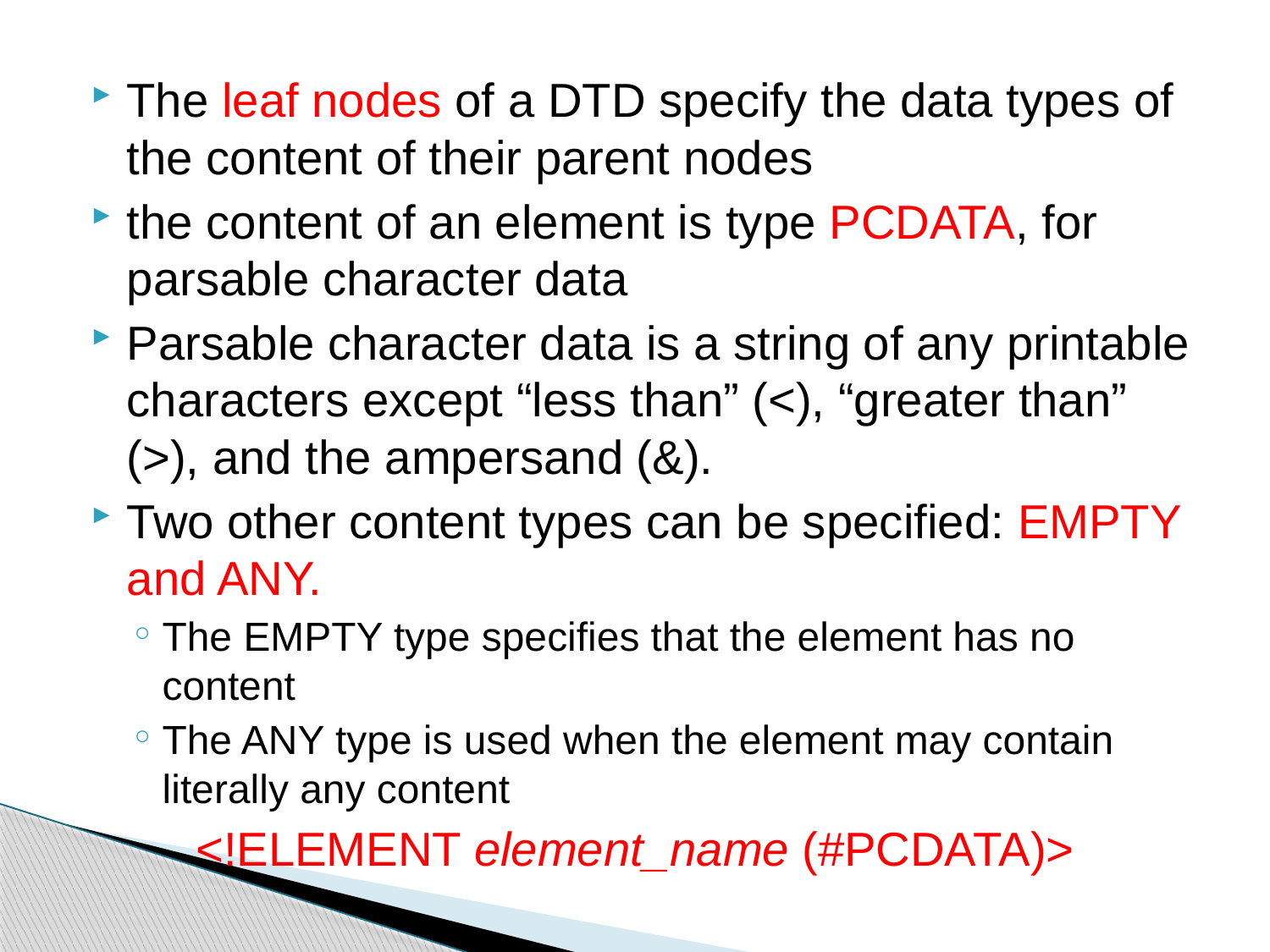

The leaf nodes of a DTD specify the data types of the content of their parent nodes
the content of an element is type PCDATA, for parsable character data
Parsable character data is a string of any printable characters except “less than” (<), “greater than” (>), and the ampersand (&).
Two other content types can be specified: EMPTY and ANY.
The EMPTY type specifies that the element has no content
The ANY type is used when the element may contain literally any content
<!ELEMENT element_name (#PCDATA)>